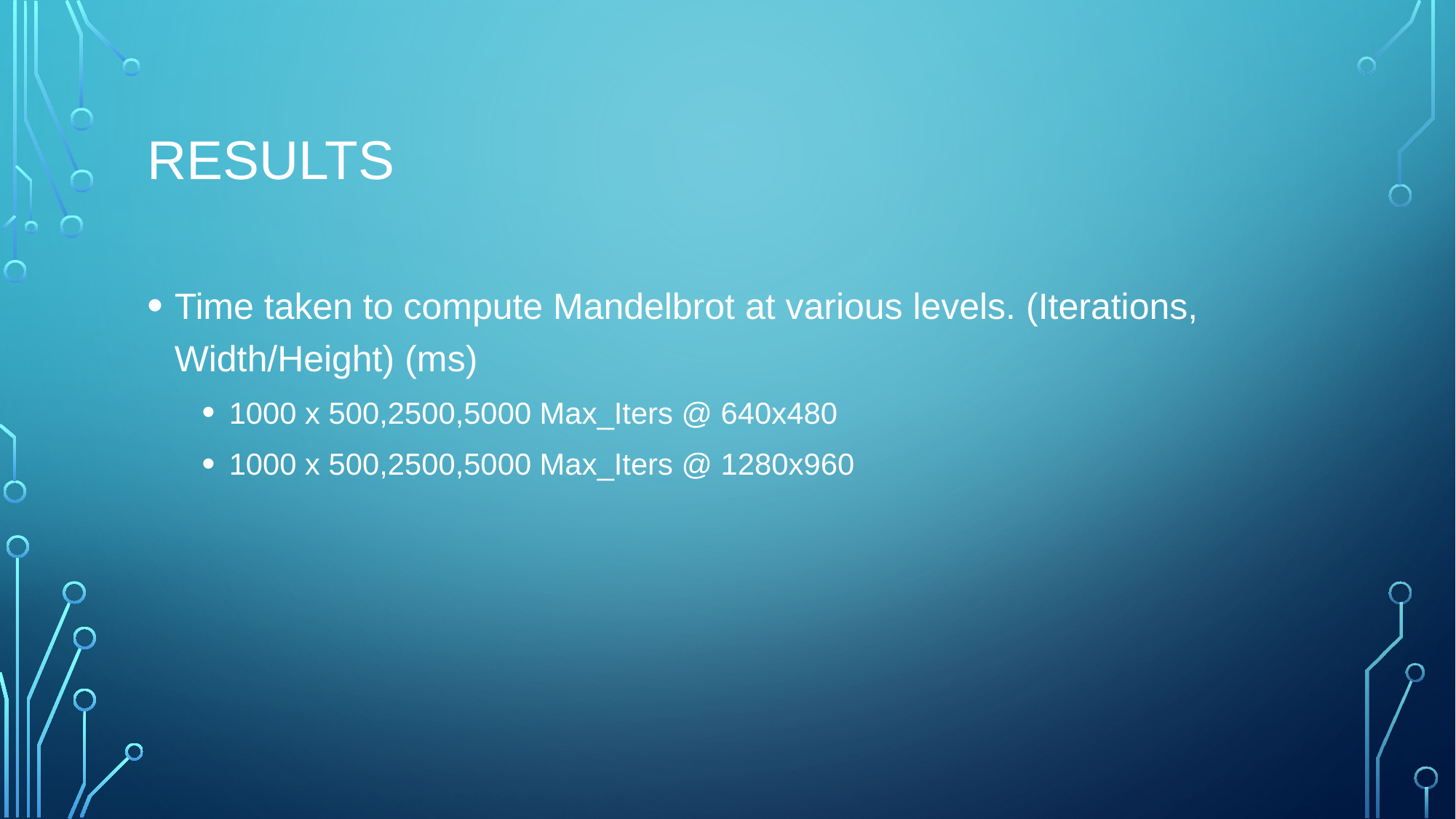

# Results
Time taken to compute Mandelbrot at various levels. (Iterations, Width/Height) (ms)
1000 x 500,2500,5000 Max_Iters @ 640x480
1000 x 500,2500,5000 Max_Iters @ 1280x960